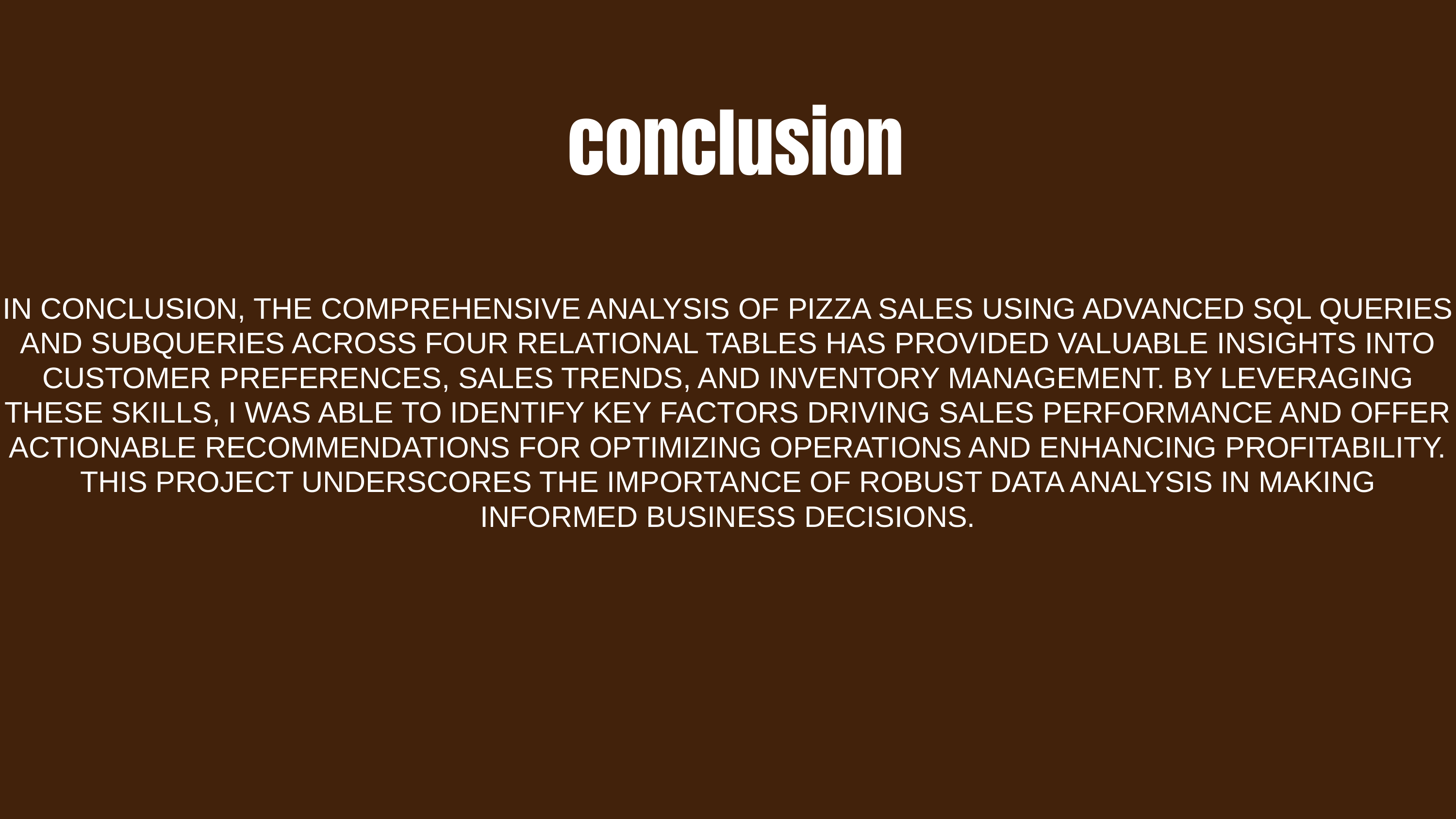

conclusion
IN CONCLUSION, THE COMPREHENSIVE ANALYSIS OF PIZZA SALES USING ADVANCED SQL QUERIES AND SUBQUERIES ACROSS FOUR RELATIONAL TABLES HAS PROVIDED VALUABLE INSIGHTS INTO CUSTOMER PREFERENCES, SALES TRENDS, AND INVENTORY MANAGEMENT. BY LEVERAGING THESE SKILLS, I WAS ABLE TO IDENTIFY KEY FACTORS DRIVING SALES PERFORMANCE AND OFFER ACTIONABLE RECOMMENDATIONS FOR OPTIMIZING OPERATIONS AND ENHANCING PROFITABILITY. THIS PROJECT UNDERSCORES THE IMPORTANCE OF ROBUST DATA ANALYSIS IN MAKING INFORMED BUSINESS DECISIONS.